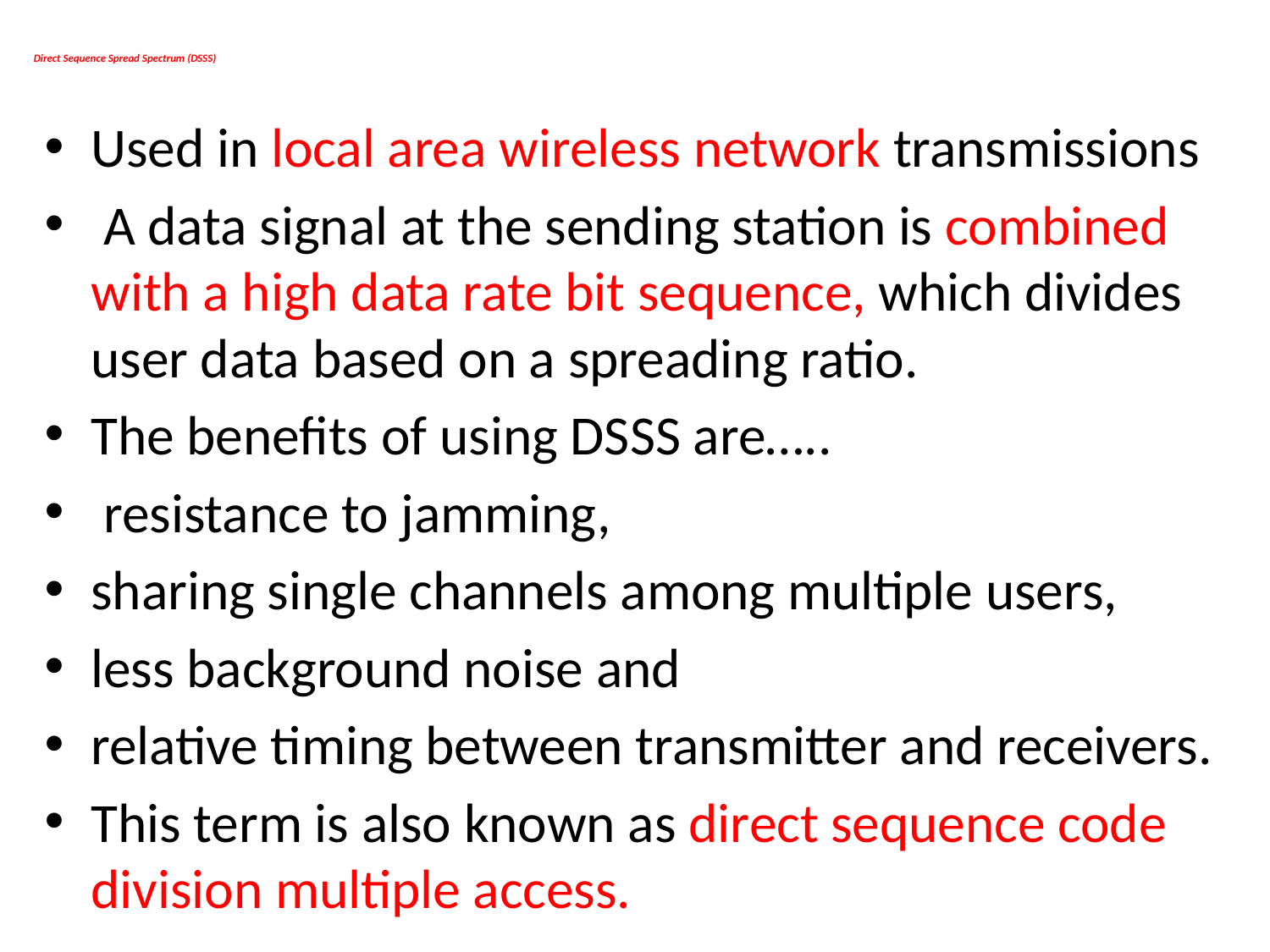

# Direct Sequence Spread Spectrum (DSSS)
Used in local area wireless network transmissions
 A data signal at the sending station is combined with a high data rate bit sequence, which divides user data based on a spreading ratio.
The benefits of using DSSS are…..
 resistance to jamming,
sharing single channels among multiple users,
less background noise and
relative timing between transmitter and receivers.
This term is also known as direct sequence code division multiple access.